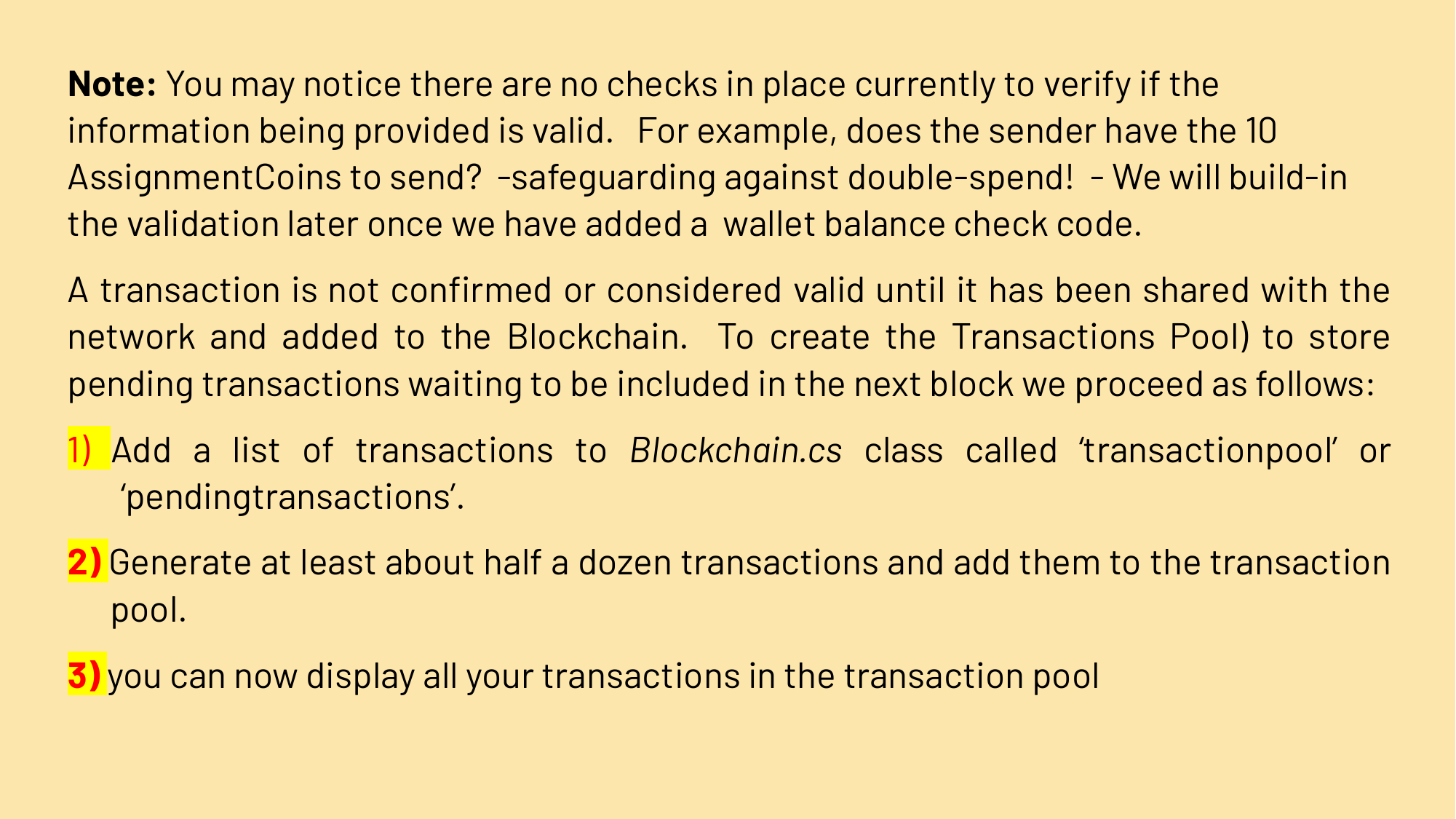

Note: You may notice there are no checks in place currently to verify if the information being provided is valid.   For example, does the sender have the 10 AssignmentCoins to send?  -safeguarding against double-spend!  - We will build-in the validation later once we have added a  wallet balance check code.
A transaction is not confirmed or considered valid until it has been shared with the network and added to the Blockchain.  To create the Transactions Pool) to store pending transactions waiting to be included in the next block we proceed as follows:
1) Add a list of transactions to Blockchain.cs class called ‘transactionpool’ or ‘pendingtransactions’.
2) Generate at least about half a dozen transactions and add them to the transaction pool.
3) you can now display all your transactions in the transaction pool